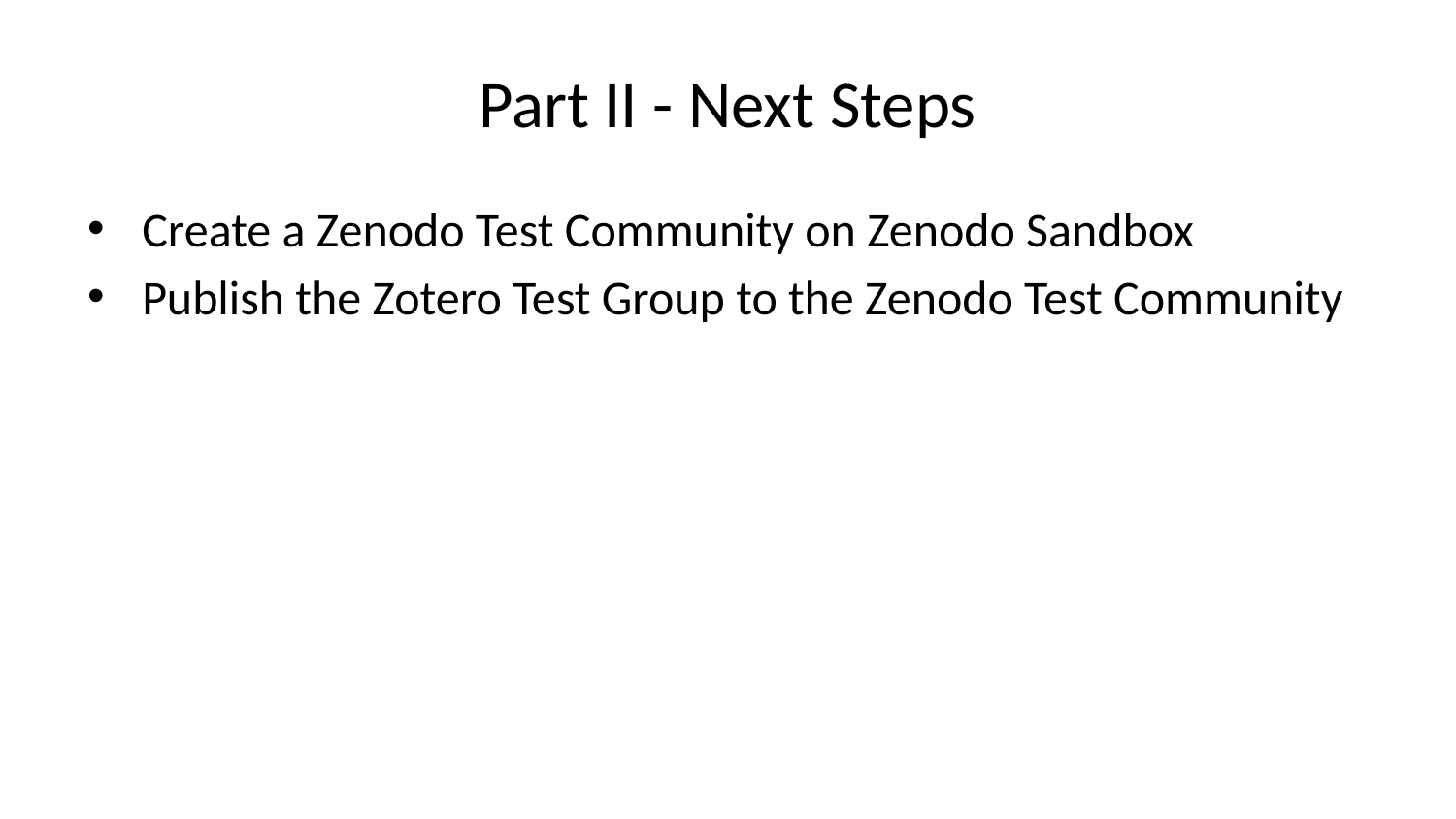

# Part II - Next Steps
Create a Zenodo Test Community on Zenodo Sandbox
Publish the Zotero Test Group to the Zenodo Test Community